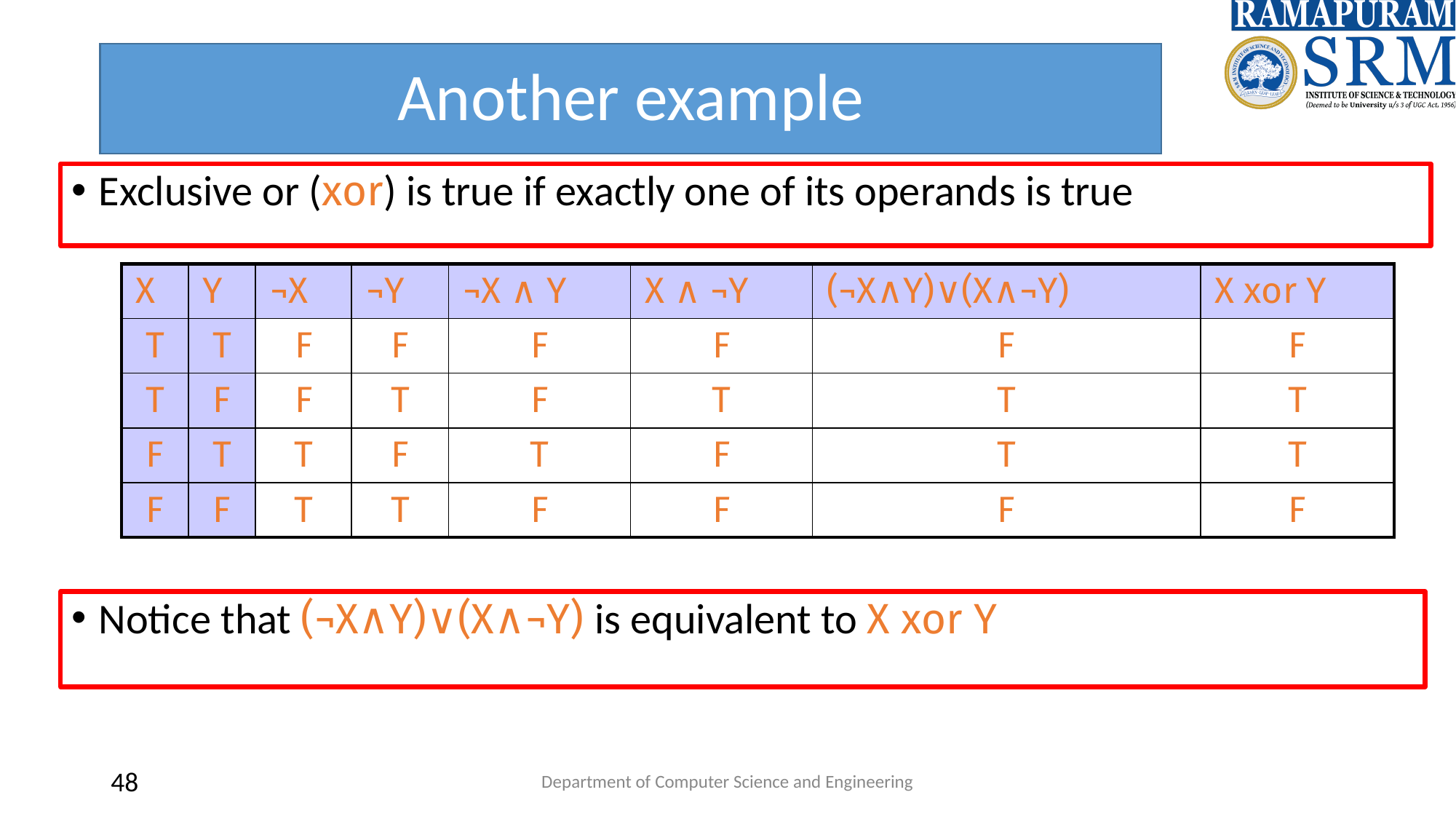

# Another example
Exclusive or (xor) is true if exactly one of its operands is true
| X | Y | ¬X | ¬Y | ¬X ∧ Y | X ∧ ¬Y | (¬X∧Y)∨(X∧¬Y) | X xor Y |
| --- | --- | --- | --- | --- | --- | --- | --- |
| T | T | F | F | F | F | F | F |
| T | F | F | T | F | T | T | T |
| F | T | T | F | T | F | T | T |
| F | F | T | T | F | F | F | F |
Notice that (¬X∧Y)∨(X∧¬Y) is equivalent to X xor Y
48
Department of Computer Science and Engineering